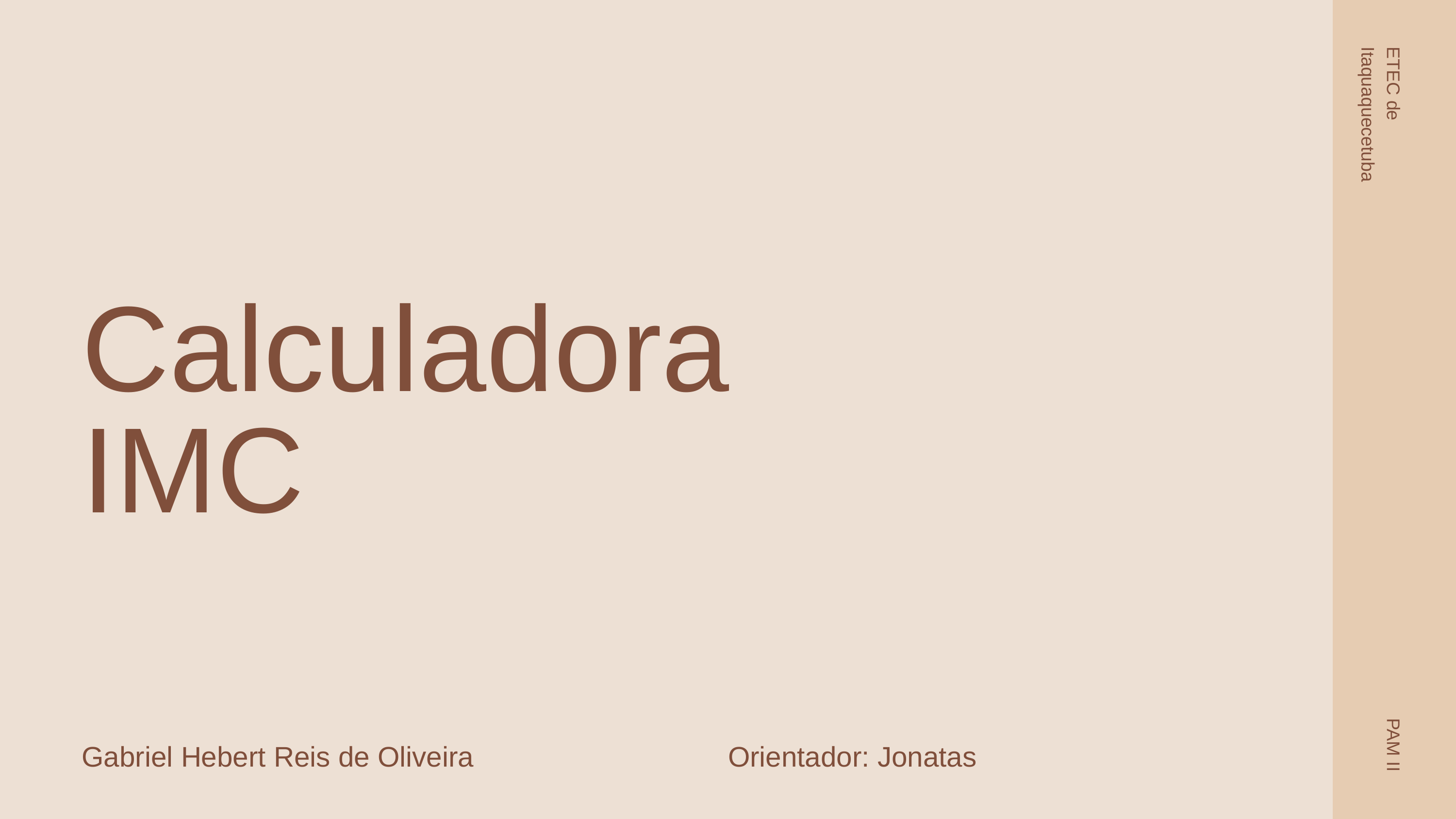

ETEC de Itaquaquecetuba
Calculadora
IMC
PAM II
Gabriel Hebert Reis de Oliveira
Orientador: Jonatas